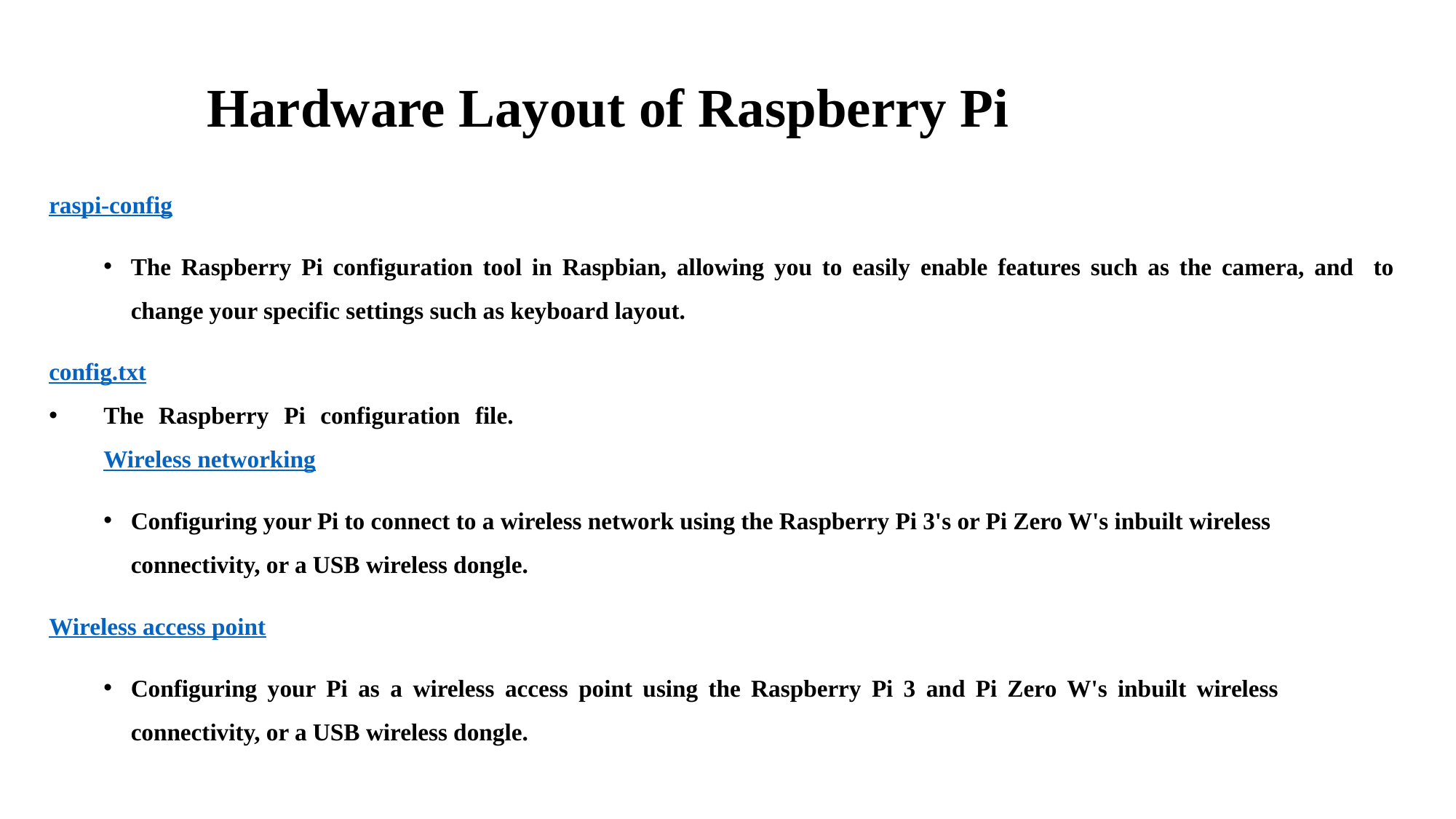

# Hardware Layout of Raspberry Pi
raspi-config
The Raspberry Pi configuration tool in Raspbian, allowing you to easily enable features such as the camera, and  to change your specific settings such as keyboard layout.
config.txt
The Raspberry Pi configuration file.  Wireless networking
Configuring your Pi to connect to a wireless network using the Raspberry Pi 3's or Pi Zero W's inbuilt wireless
connectivity, or a USB wireless dongle.
Wireless access point
Configuring your Pi as a wireless access point using the Raspberry Pi 3 and Pi Zero W's inbuilt wireless  connectivity, or a USB wireless dongle.